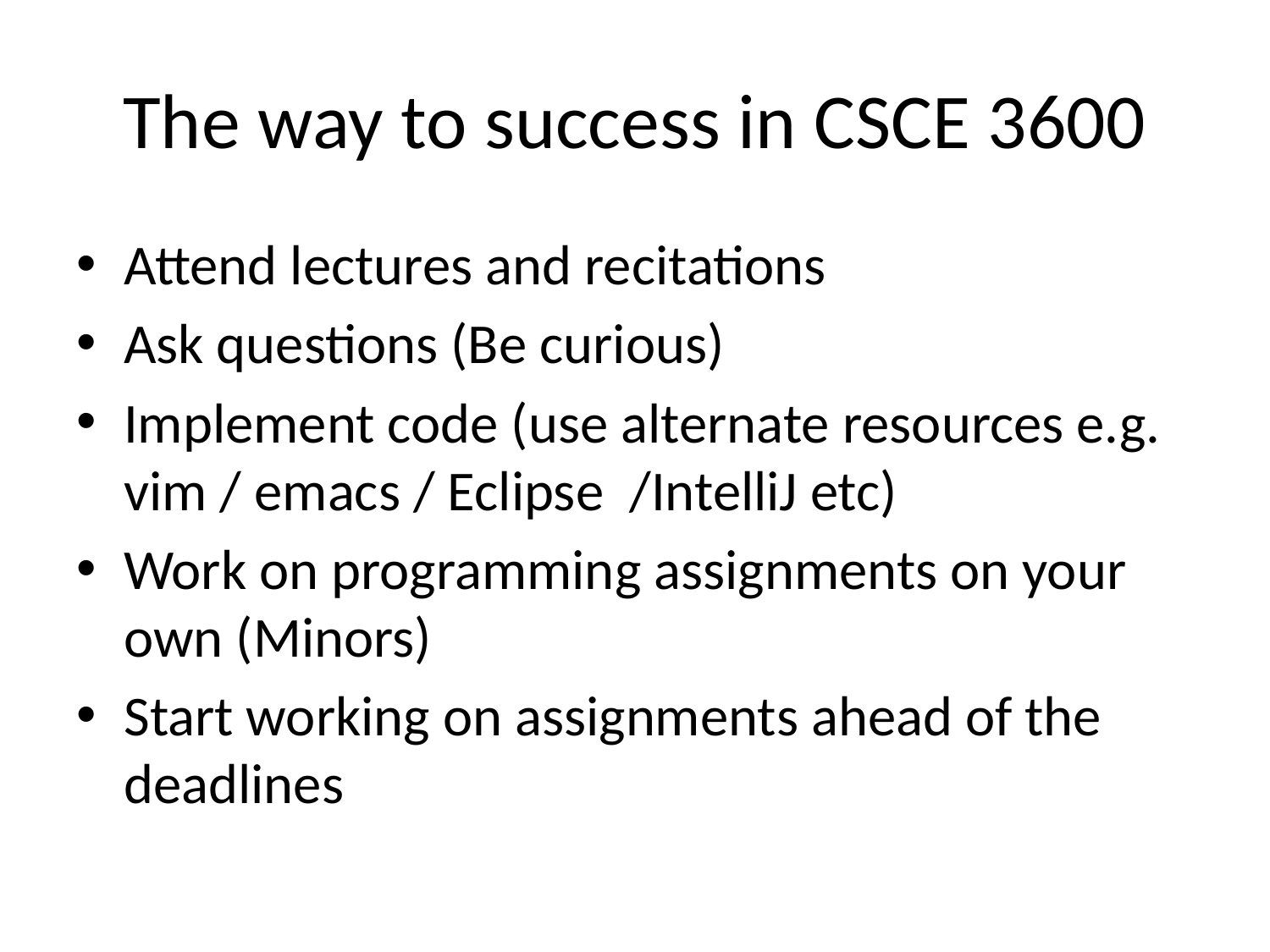

# The way to success in CSCE 3600
Attend lectures and recitations
Ask questions (Be curious)
Implement code (use alternate resources e.g. vim / emacs / Eclipse  /IntelliJ etc)
Work on programming assignments on your own (Minors)
Start working on assignments ahead of the deadlines